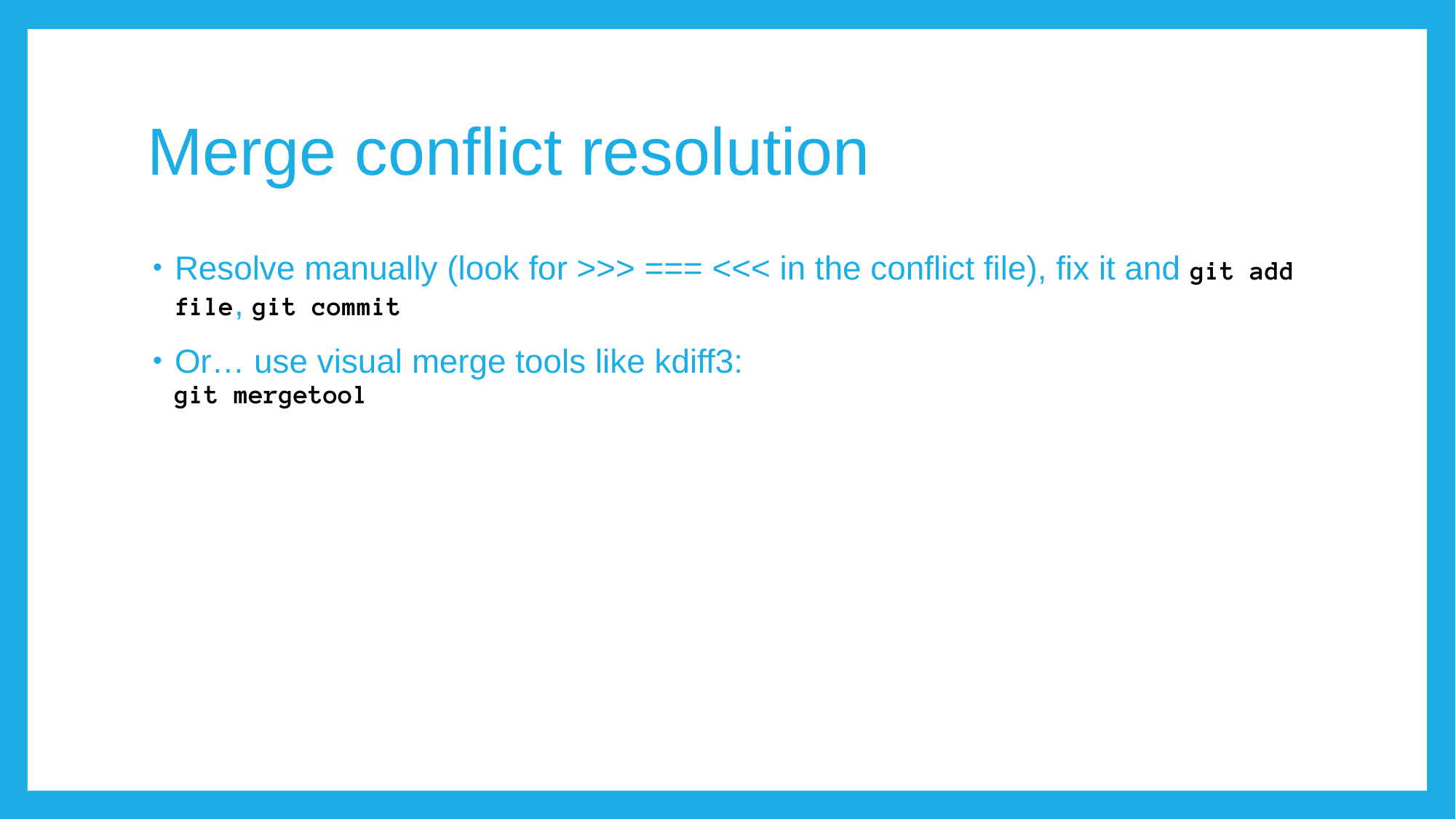

# Merge conflict resolution
Resolve manually (look for >>> === <<< in the conflict file), fix it and git add file, git commit
Or… use visual merge tools like kdiff3:
git mergetool